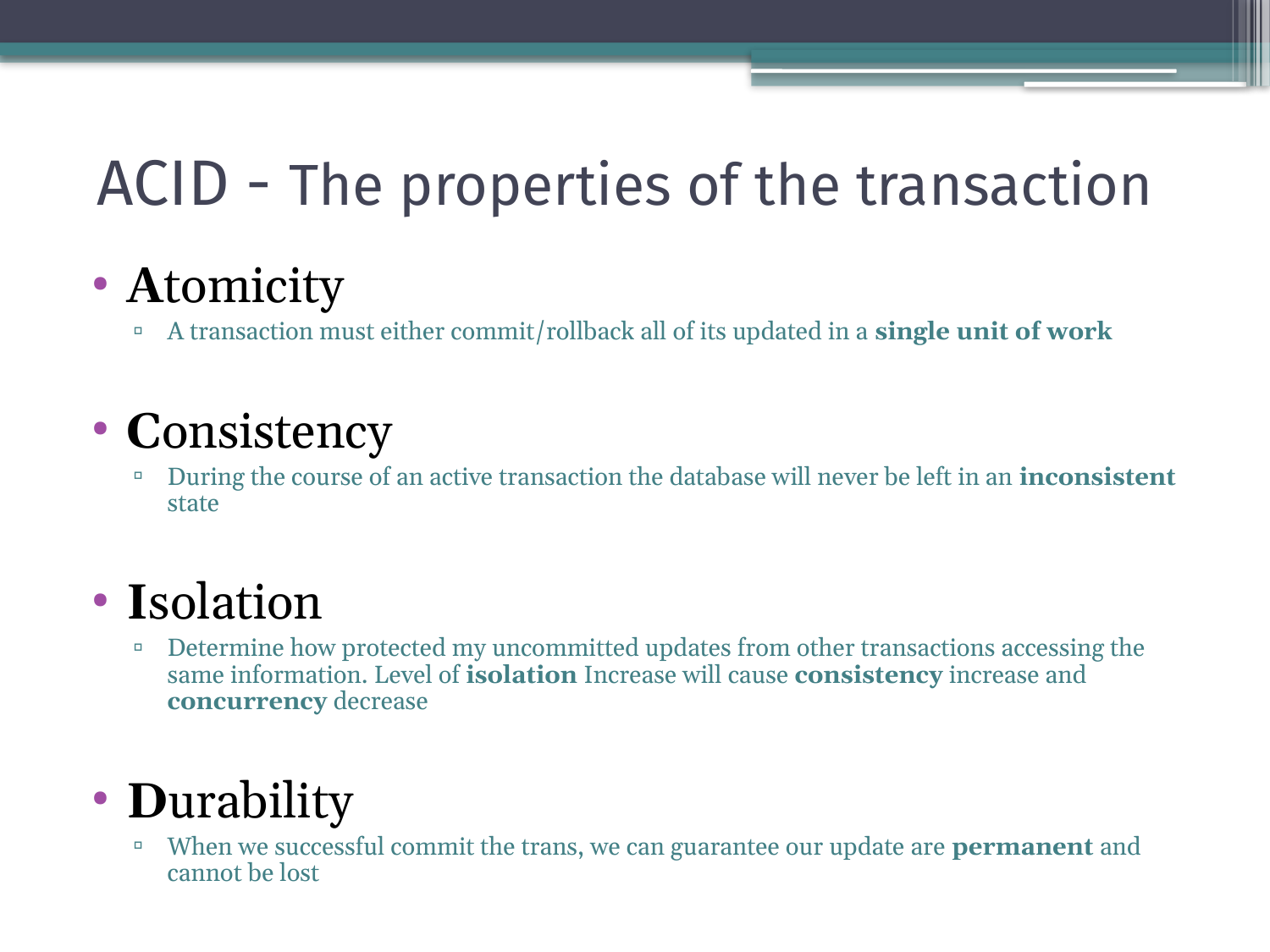

# ACID - The properties of the transaction
Atomicity
A transaction must either commit/rollback all of its updated in a single unit of work

Consistency
During the course of an active transaction the database will never be left in an inconsistent state

Isolation
Determine how protected my uncommitted updates from other transactions accessing the same information. Level of isolation Increase will cause consistency increase and concurrency decrease

Durability
When we successful commit the trans, we can guarantee our update are permanent and cannot be lost